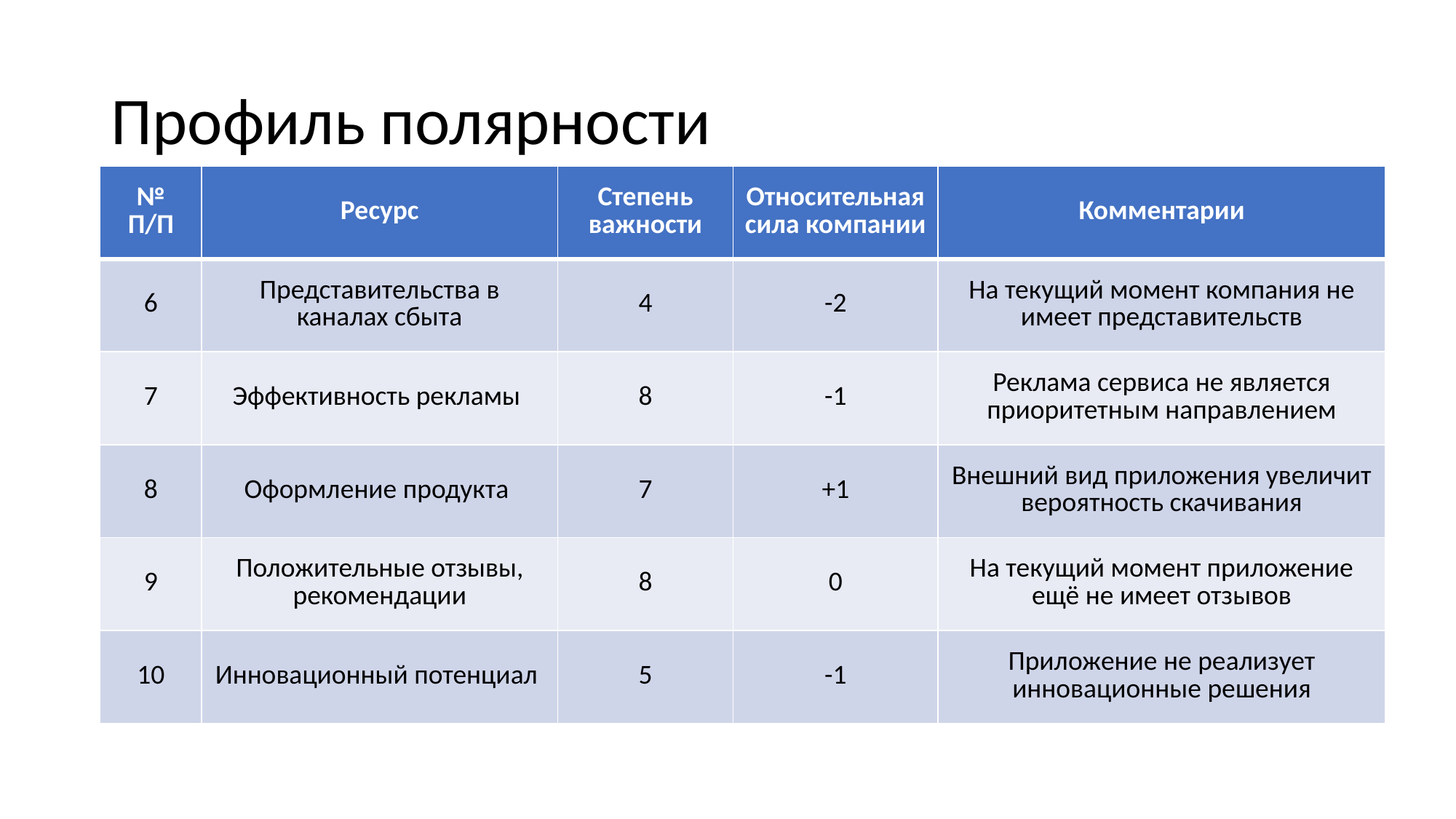

# Профиль полярности
| № П/П | Ресурс | Степень важности | Относительная сила компании | Комментарии |
| --- | --- | --- | --- | --- |
| 6 | Представительства в каналах сбыта | 4 | -2 | На текущий момент компания не имеет представительств |
| 7 | Эффективность рекламы | 8 | -1 | Реклама сервиса не является приоритетным направлением |
| 8 | Оформление продукта | 7 | +1 | Внешний вид приложения увеличит вероятность скачивания |
| 9 | Положительные отзывы, рекомендации | 8 | 0 | На текущий момент приложение ещё не имеет отзывов |
| 10 | Инновационный потенциал | 5 | -1 | Приложение не реализует инновационные решения |